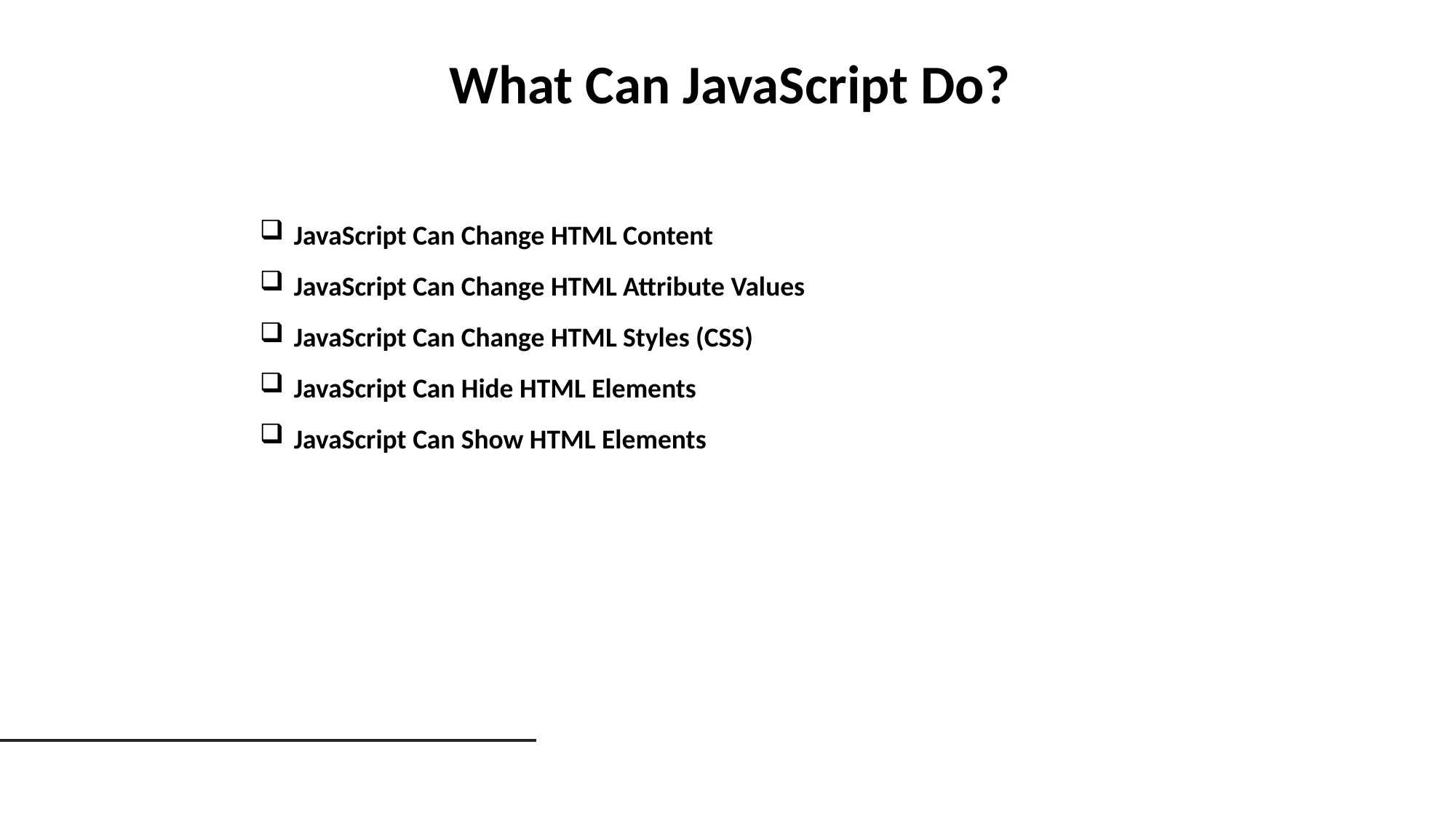

What Can JavaScript Do?
JavaScript Can Change HTML Content
JavaScript Can Change HTML Attribute Values
JavaScript Can Change HTML Styles (CSS)
JavaScript Can Hide HTML Elements
JavaScript Can Show HTML Elements